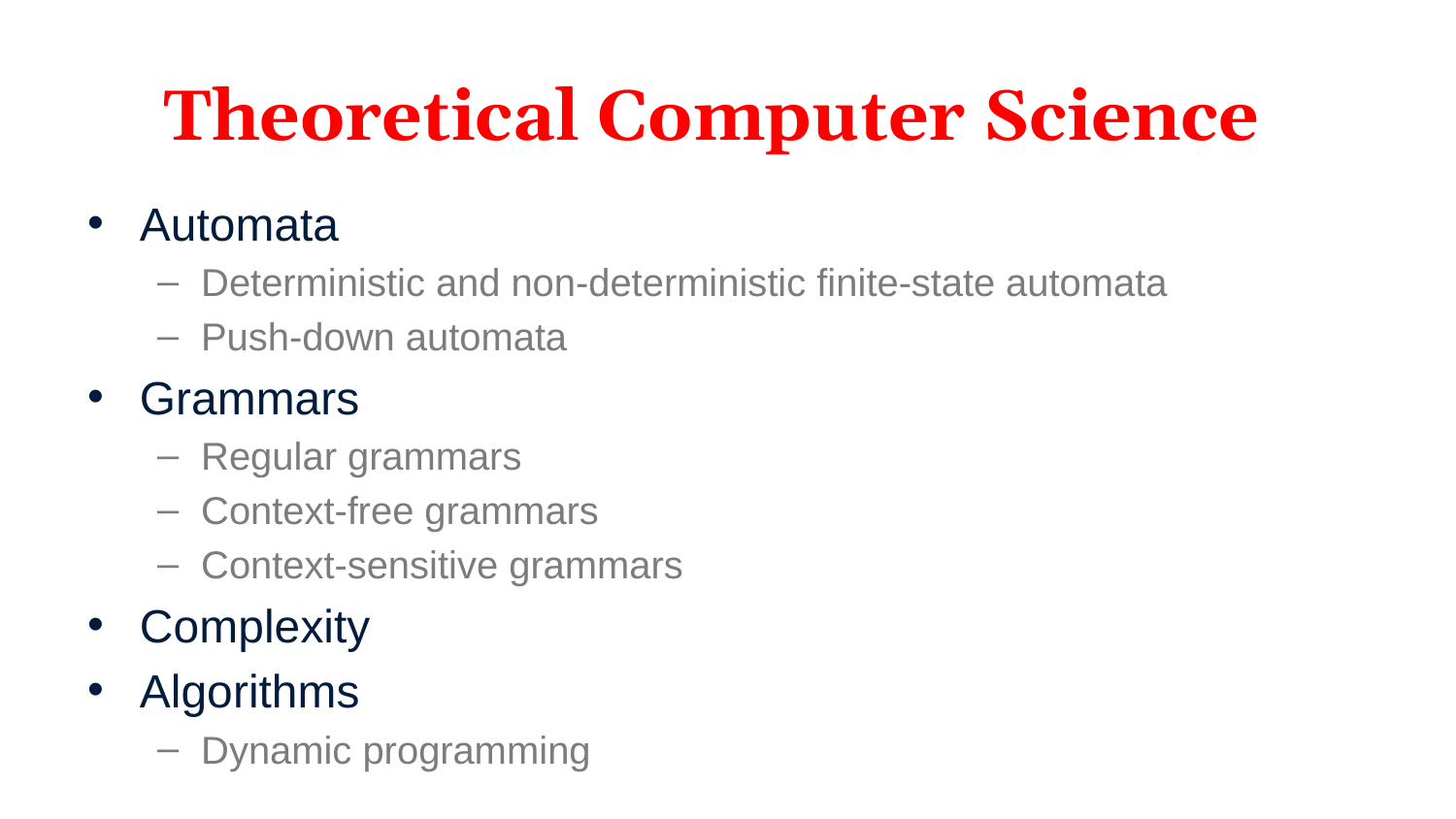

# Theoretical Computer Science
Automata
Deterministic and non-deterministic finite-state automata
Push-down automata
Grammars
Regular grammars
Context-free grammars
Context-sensitive grammars
Complexity
Algorithms
Dynamic programming